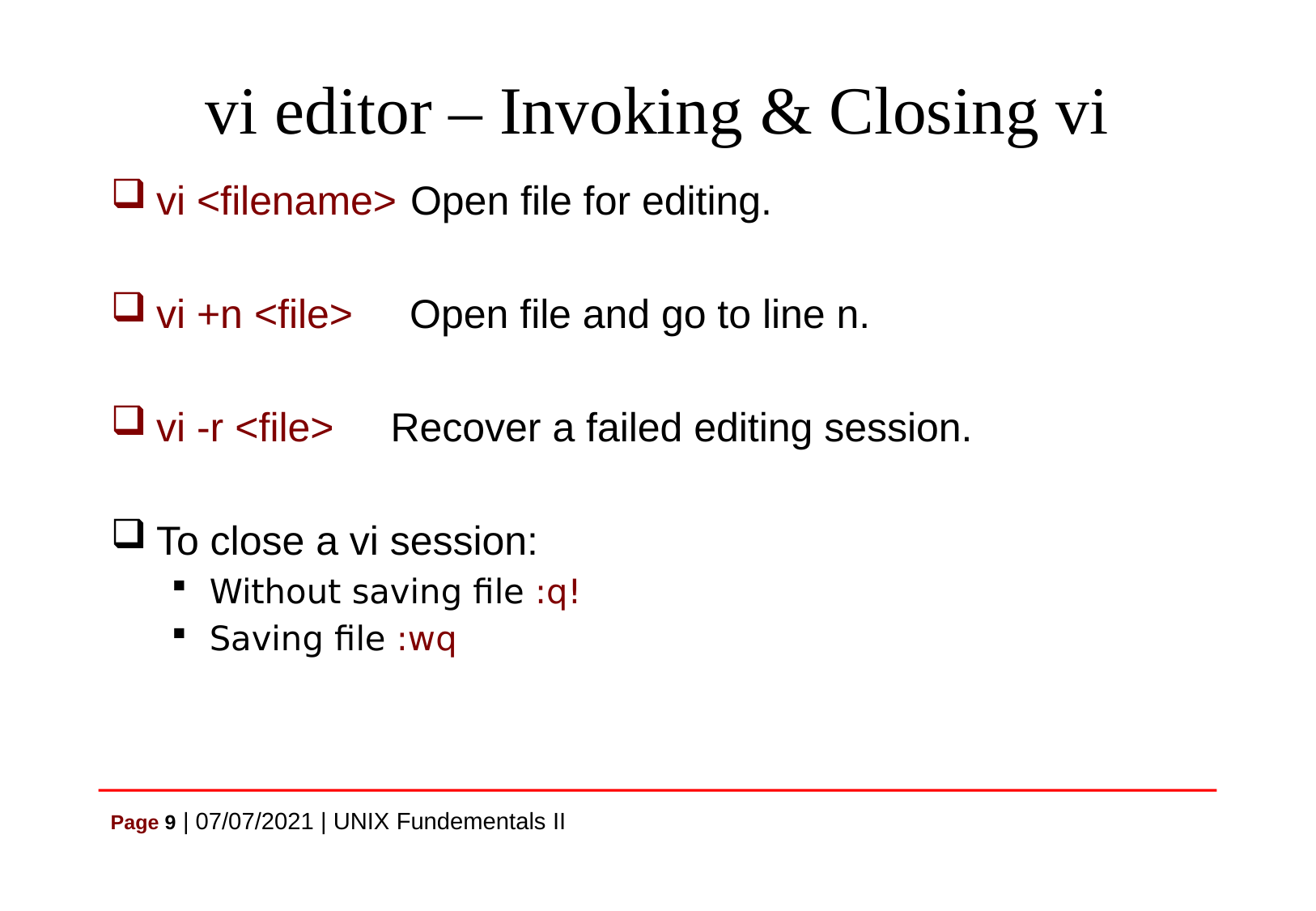

# vi editor – Invoking & Closing vi
vi <filename>	 Open file for editing.

vi +n <file>     Open file and go to line n.

vi -r <file>     Recover a failed editing session.

To close a vi session:
Without saving file :q!
Saving file :wq

Page 9 | 07/07/2021 | UNIX Fundementals II